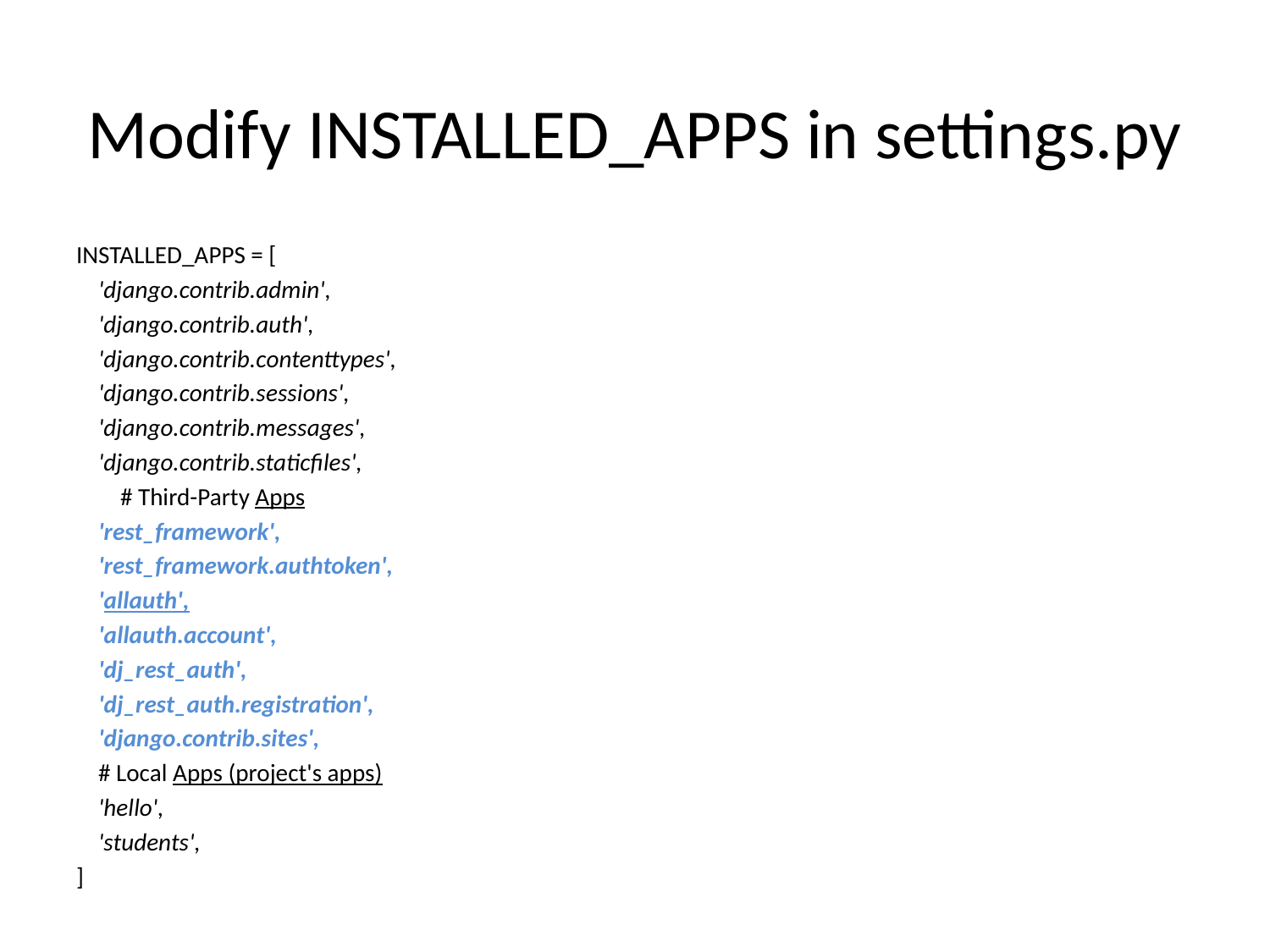

# Modify INSTALLED_APPS in settings.py
INSTALLED_APPS = [
    'django.contrib.admin',
    'django.contrib.auth',
    'django.contrib.contenttypes',
    'django.contrib.sessions',
    'django.contrib.messages',
    'django.contrib.staticfiles',
        # Third-Party Apps
    'rest_framework',
    'rest_framework.authtoken',
    'allauth',
    'allauth.account',
    'dj_rest_auth',
    'dj_rest_auth.registration',
    'django.contrib.sites',
    # Local Apps (project's apps)
    'hello',
    'students',
]